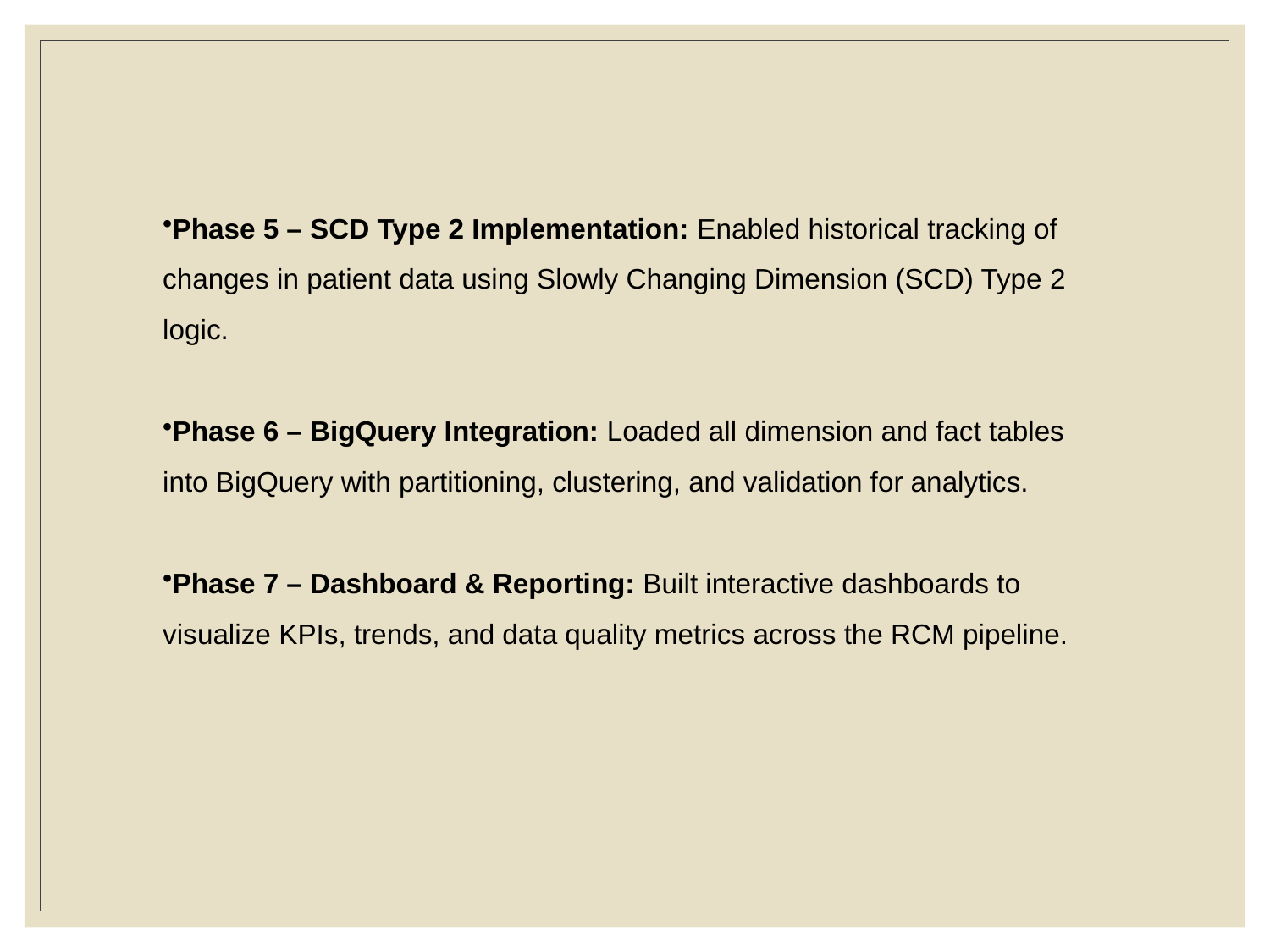

Phase 5 – SCD Type 2 Implementation: Enabled historical tracking of changes in patient data using Slowly Changing Dimension (SCD) Type 2 logic.

Phase 6 – BigQuery Integration: Loaded all dimension and fact tables into BigQuery with partitioning, clustering, and validation for analytics.

Phase 7 – Dashboard & Reporting: Built interactive dashboards to visualize KPIs, trends, and data quality metrics across the RCM pipeline.